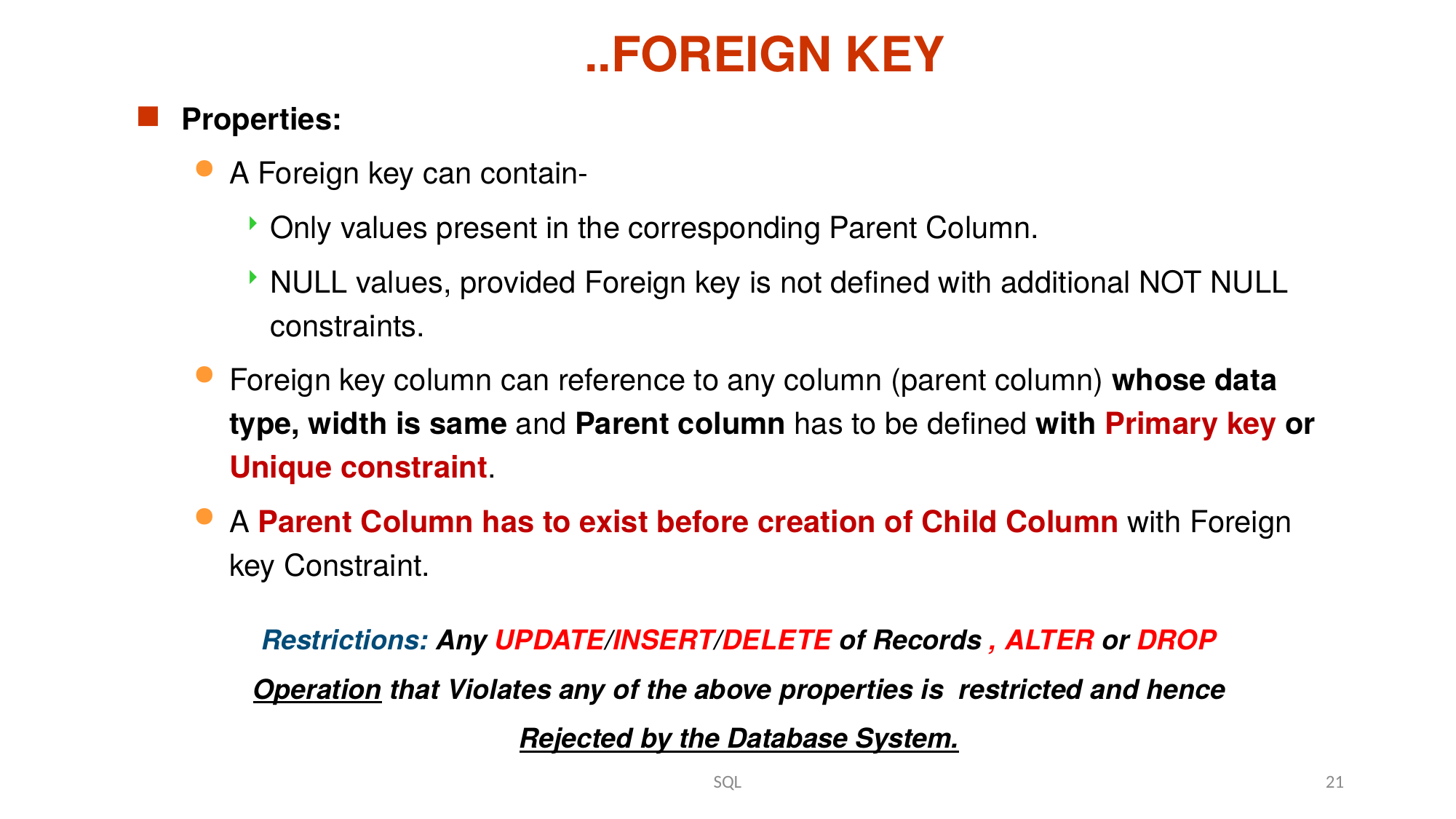

..FOREIGN KEY
Properties:
A Foreign key can contain-
Only values present in the corresponding Parent Column.
NULL values, provided Foreign key is not defined with additional NOT NULL constraints.
Foreign key column can reference to any column (parent column) whose data type, width is same and Parent column has to be defined with Primary key or Unique constraint.
A Parent Column has to exist before creation of Child Column with Foreign key Constraint.

Restrictions: Any UPDATE/INSERT/DELETE of Records , ALTER or DROP Operation that Violates any of the above properties is  restricted and hence Rejected by the Database System.
SQL
21